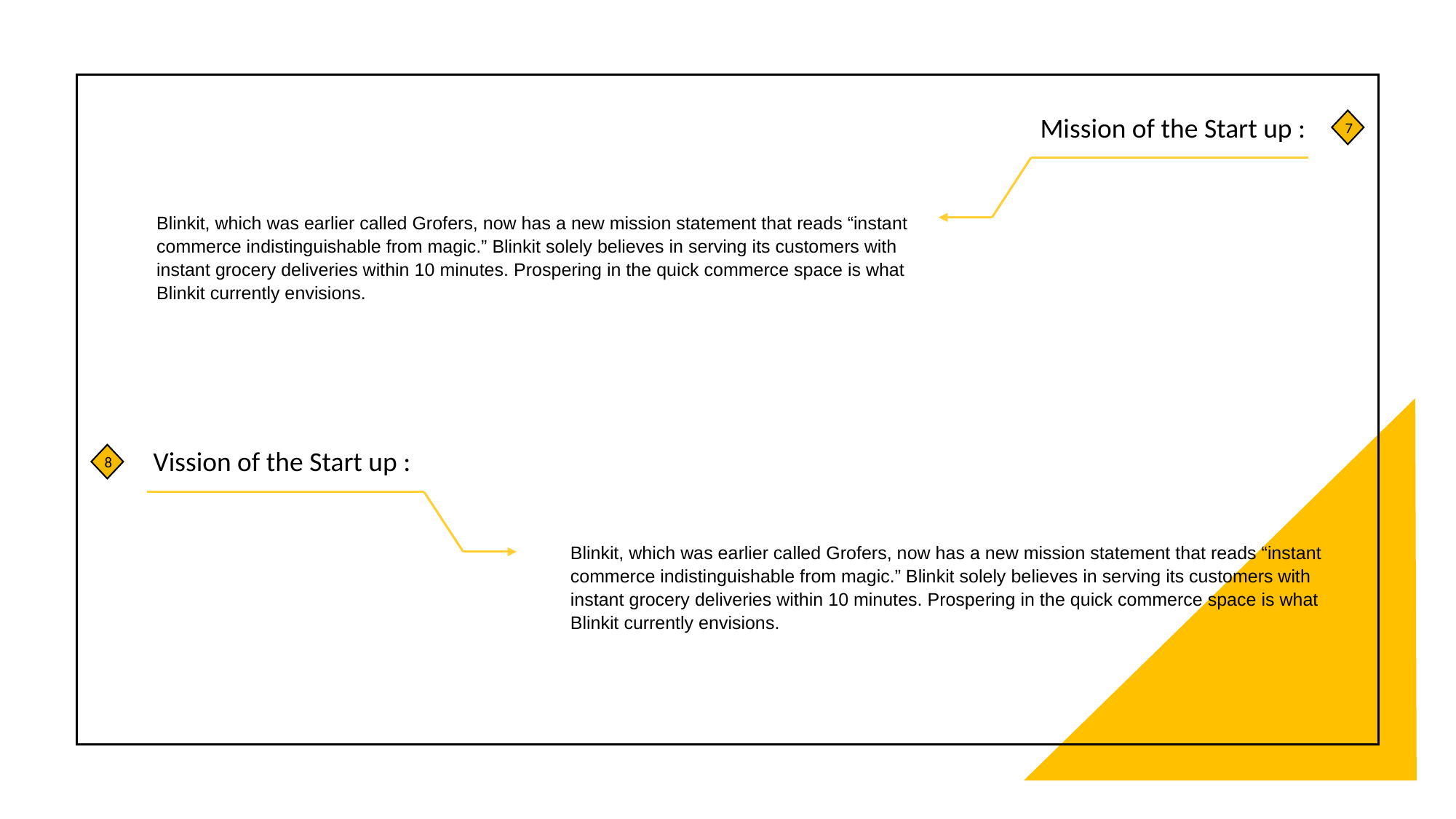

Mission of the Start up :
7
Blinkit, which was earlier called Grofers, now has a new mission statement that reads “instant commerce indistinguishable from magic.” Blinkit solely believes in serving its customers with instant grocery deliveries within 10 minutes. Prospering in the quick commerce space is what Blinkit currently envisions.

Vission of the Start up :
8
Blinkit, which was earlier called Grofers, now has a new mission statement that reads “instant commerce indistinguishable from magic.” Blinkit solely believes in serving its customers with instant grocery deliveries within 10 minutes. Prospering in the quick commerce space is what Blinkit currently envisions.